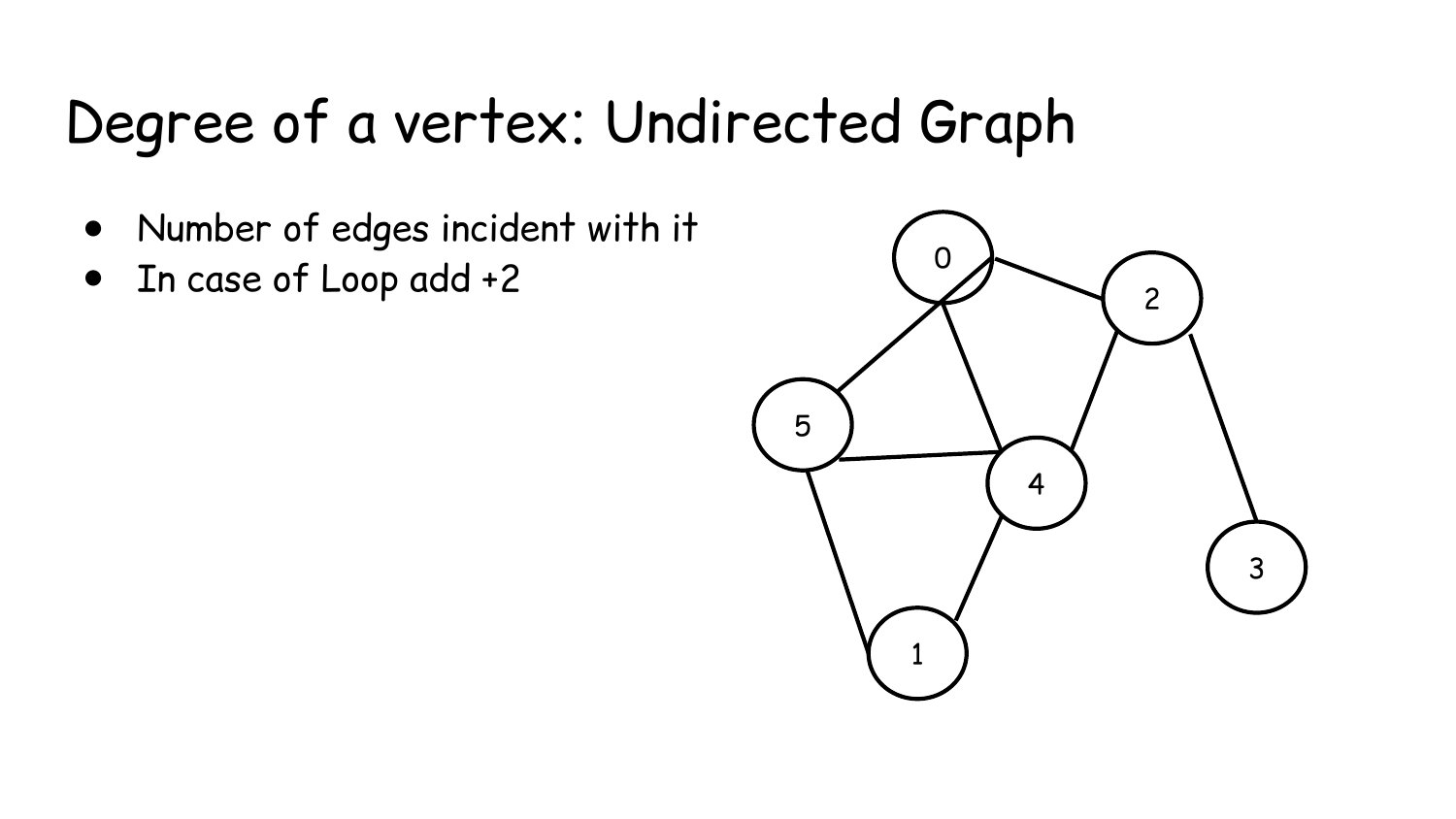

# Degree of a vertex: Undirected Graph
Number of edges incident with it
In case of Loop add +2

0
2
5
4
3
1